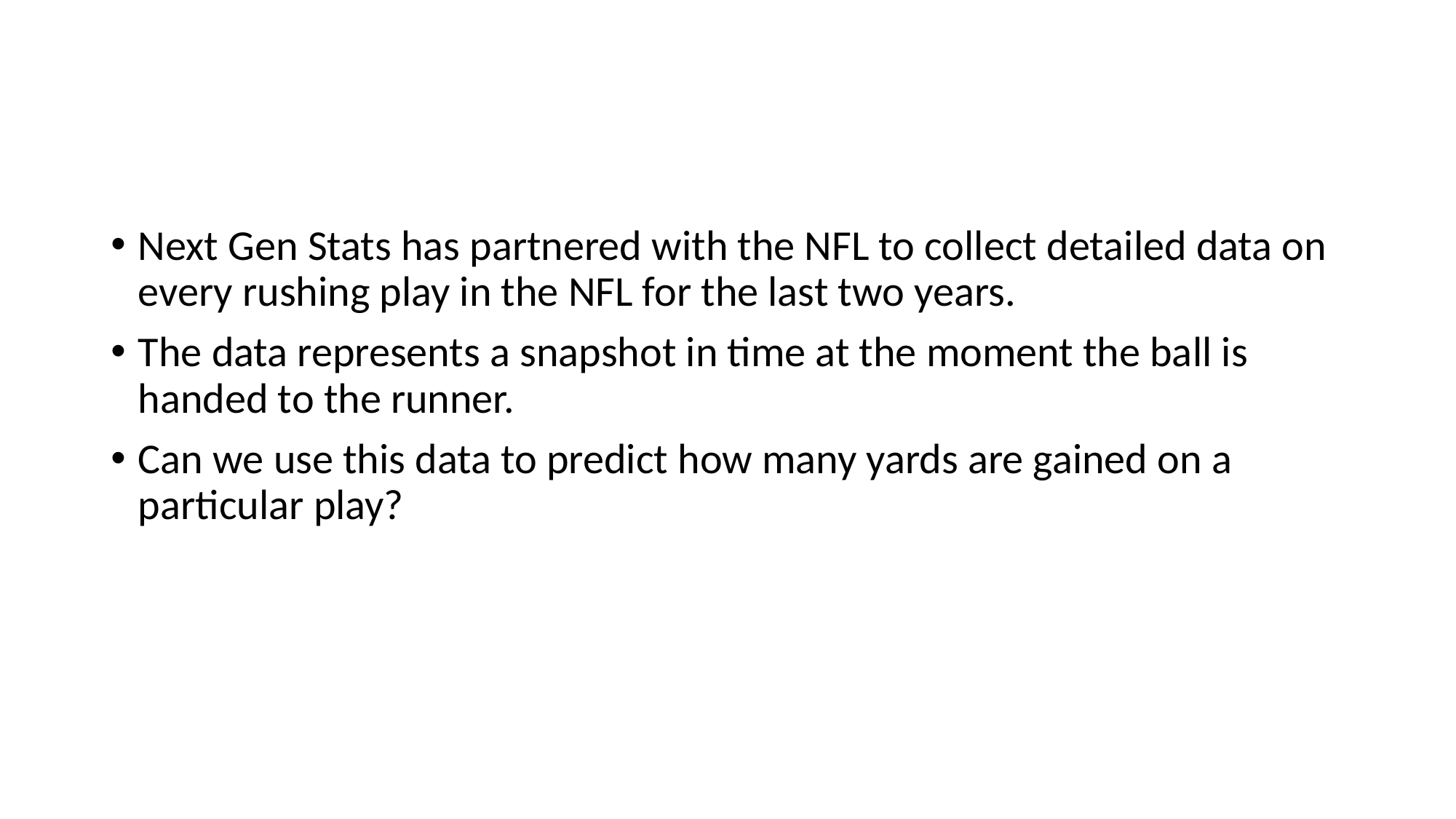

#
Next Gen Stats has partnered with the NFL to collect detailed data on every rushing play in the NFL for the last two years.
The data represents a snapshot in time at the moment the ball is handed to the runner.
Can we use this data to predict how many yards are gained on a particular play?